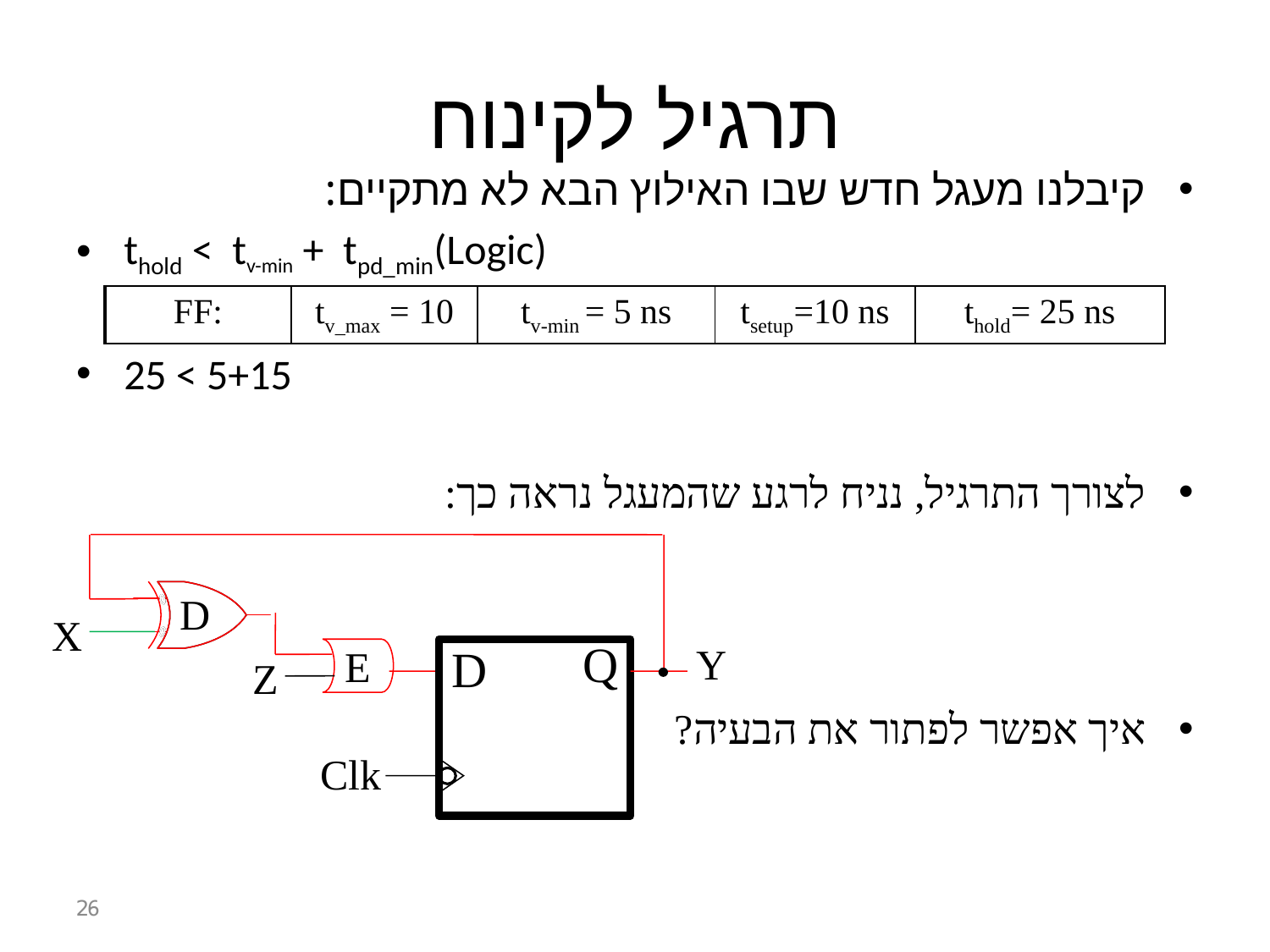

# תרגיל לקינוח
קיבלנו מעגל חדש שבו האילוץ הבא לא מתקיים:
thold <  tv-min +  tpd_min(Logic)

25 < 5+15

לצורך התרגיל, נניח לרגע שהמעגל נראה כך:

איך אפשר לפתור את הבעיה?
| FF: | tv\_max = 10 | tv-min = 5 ns | tsetup=10 ns | thold= 25 ns |
| --- | --- | --- | --- | --- |

D

X

Q
D

Y
E

Clk

Z

26